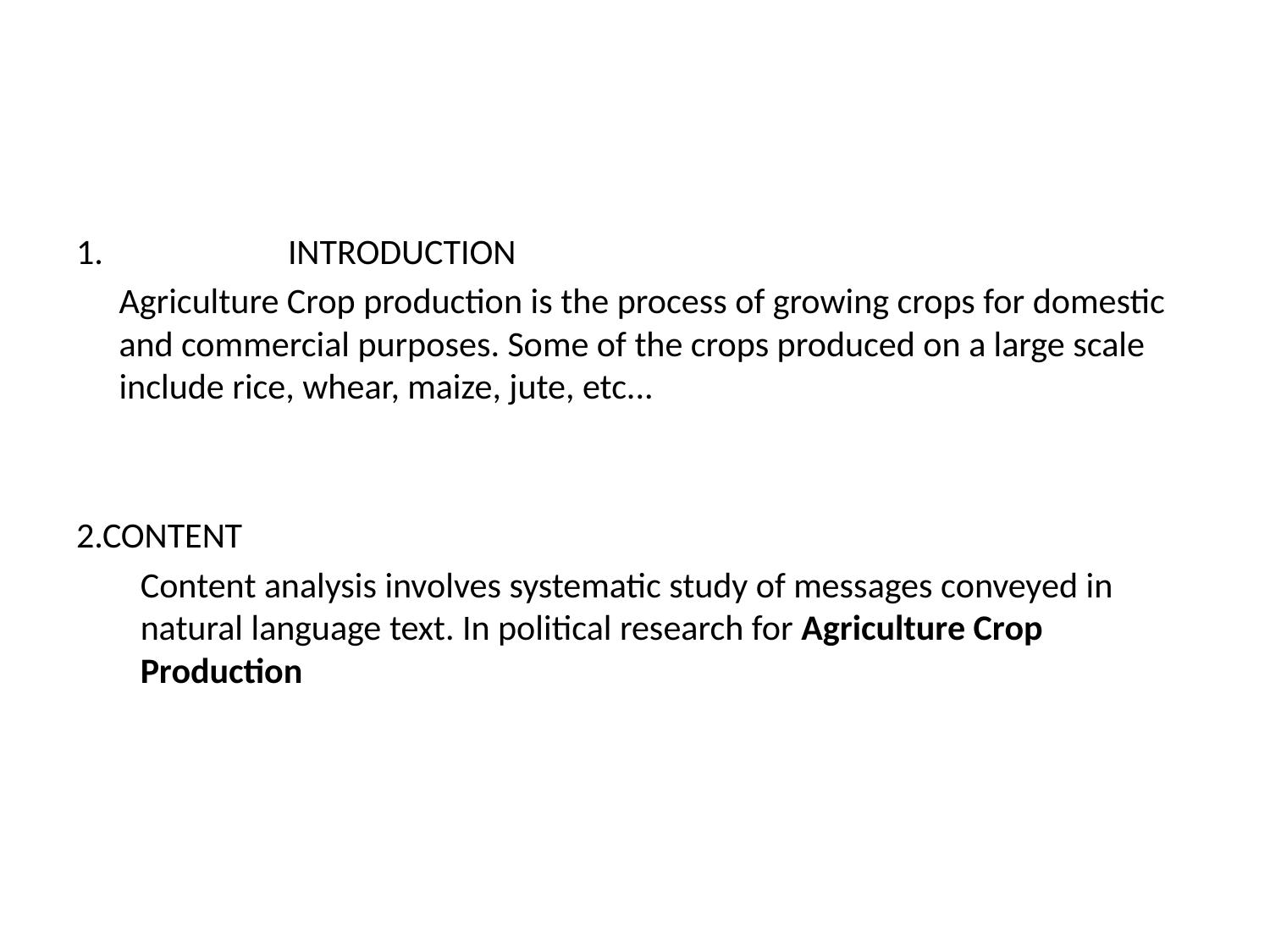

#
1.                       INTRODUCTION
		Agriculture Crop production is the process of growing crops for domestic and commercial purposes. Some of the crops produced on a large scale include rice, whear, maize, jute, etc...

2.CONTENT
		Content analysis involves systematic study of messages conveyed in natural language text. In political research for Agriculture Crop Production